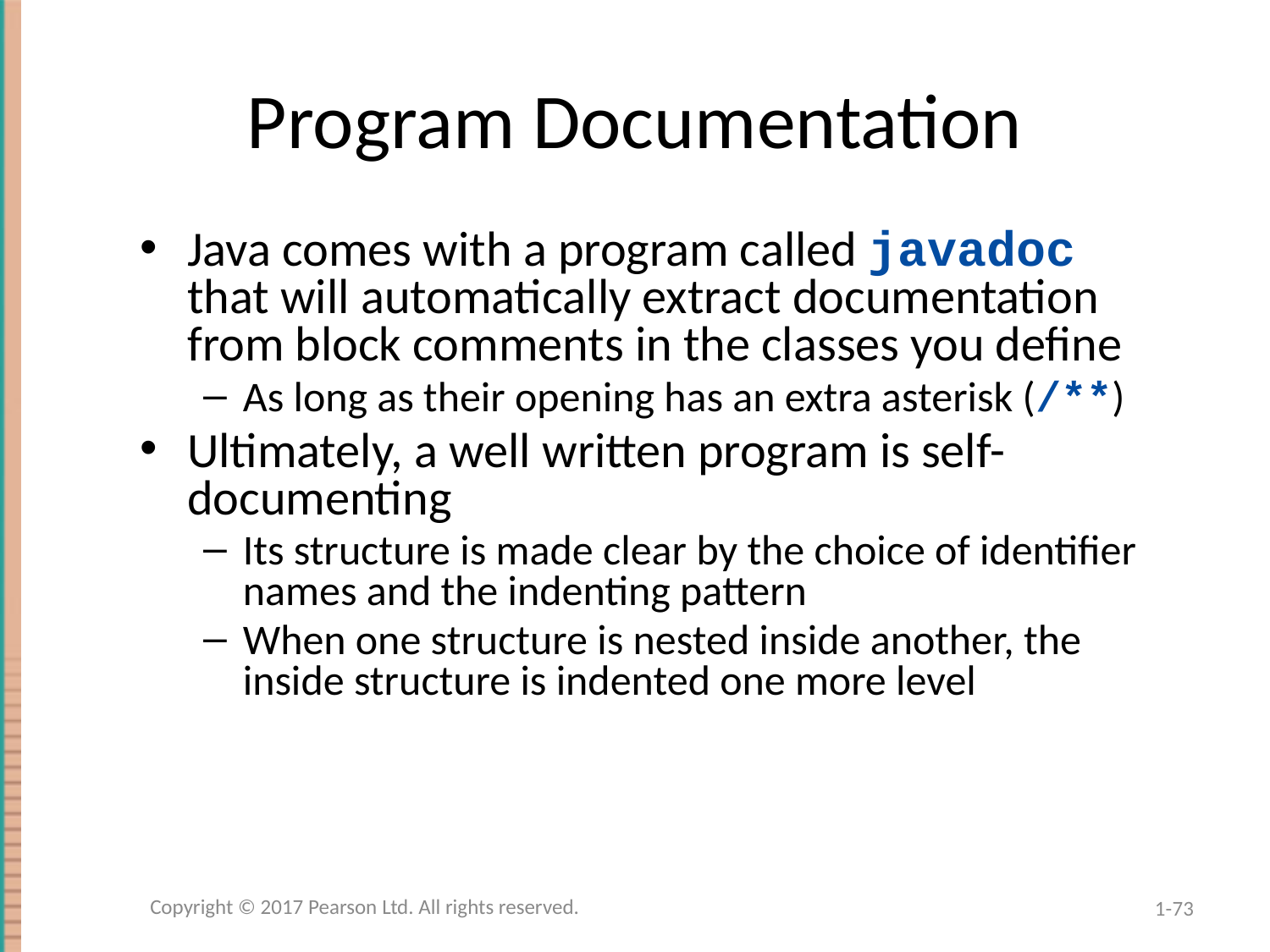

# Program Documentation
Java comes with a program called javadoc that will automatically extract documentation from block comments in the classes you define
As long as their opening has an extra asterisk (/**)
Ultimately, a well written program is self-documenting
Its structure is made clear by the choice of identifier names and the indenting pattern
When one structure is nested inside another, the inside structure is indented one more level
Copyright © 2017 Pearson Ltd. All rights reserved.
1-73